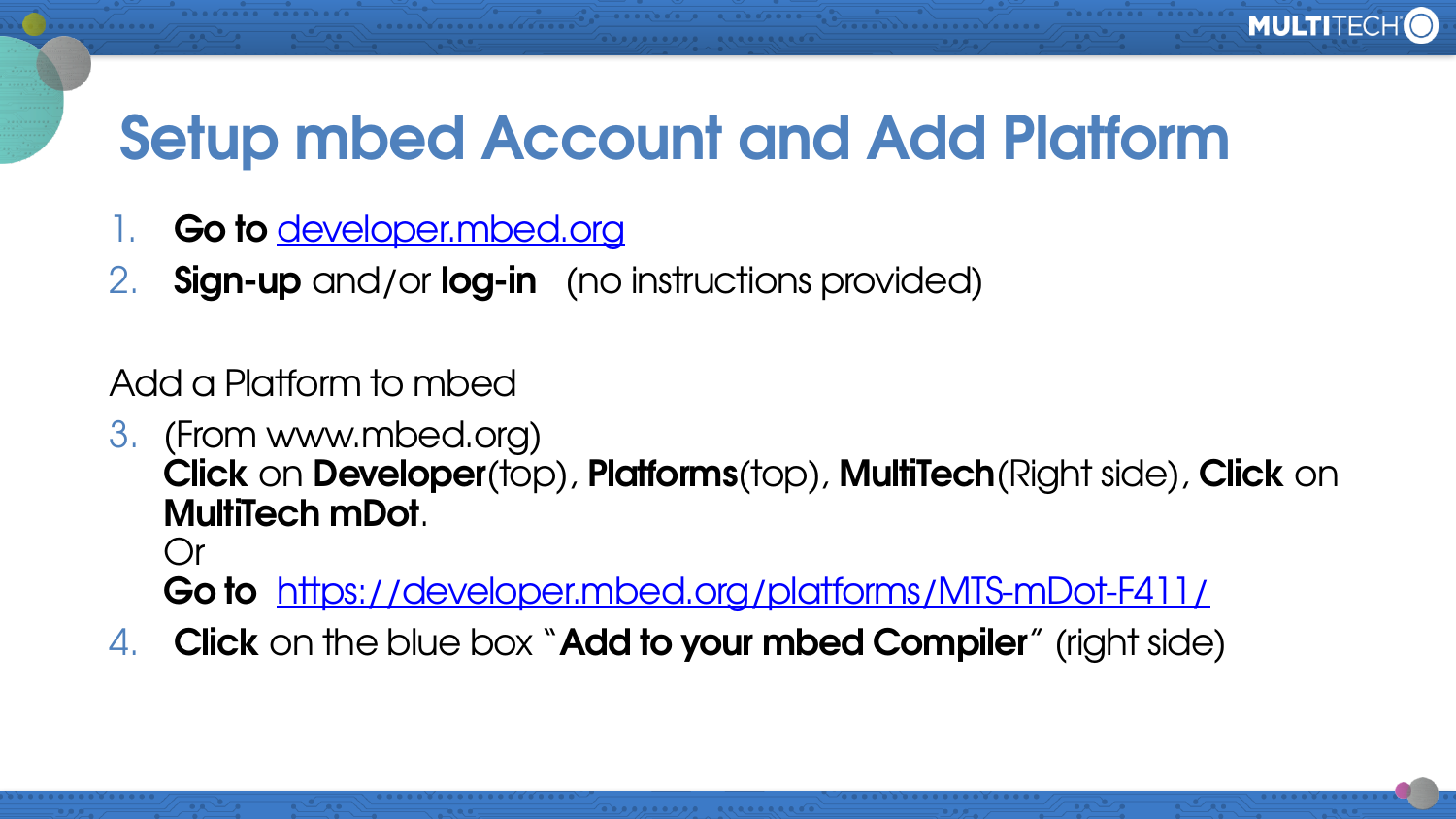

# Setup mbed Account and Add Platform
 Go to developer.mbed.org
 Sign-up and/or log-in   (no instructions provided)

Add a Platform to mbed
(From www.mbed.org)
Click on Developer(top), Platforms(top), MultiTech(Right side), Click on MultiTech mDot.
Or
Go to  https://developer.mbed.org/platforms/MTS-mDot-F411/
 Click on the blue box “Add to your mbed Compiler” (right side)